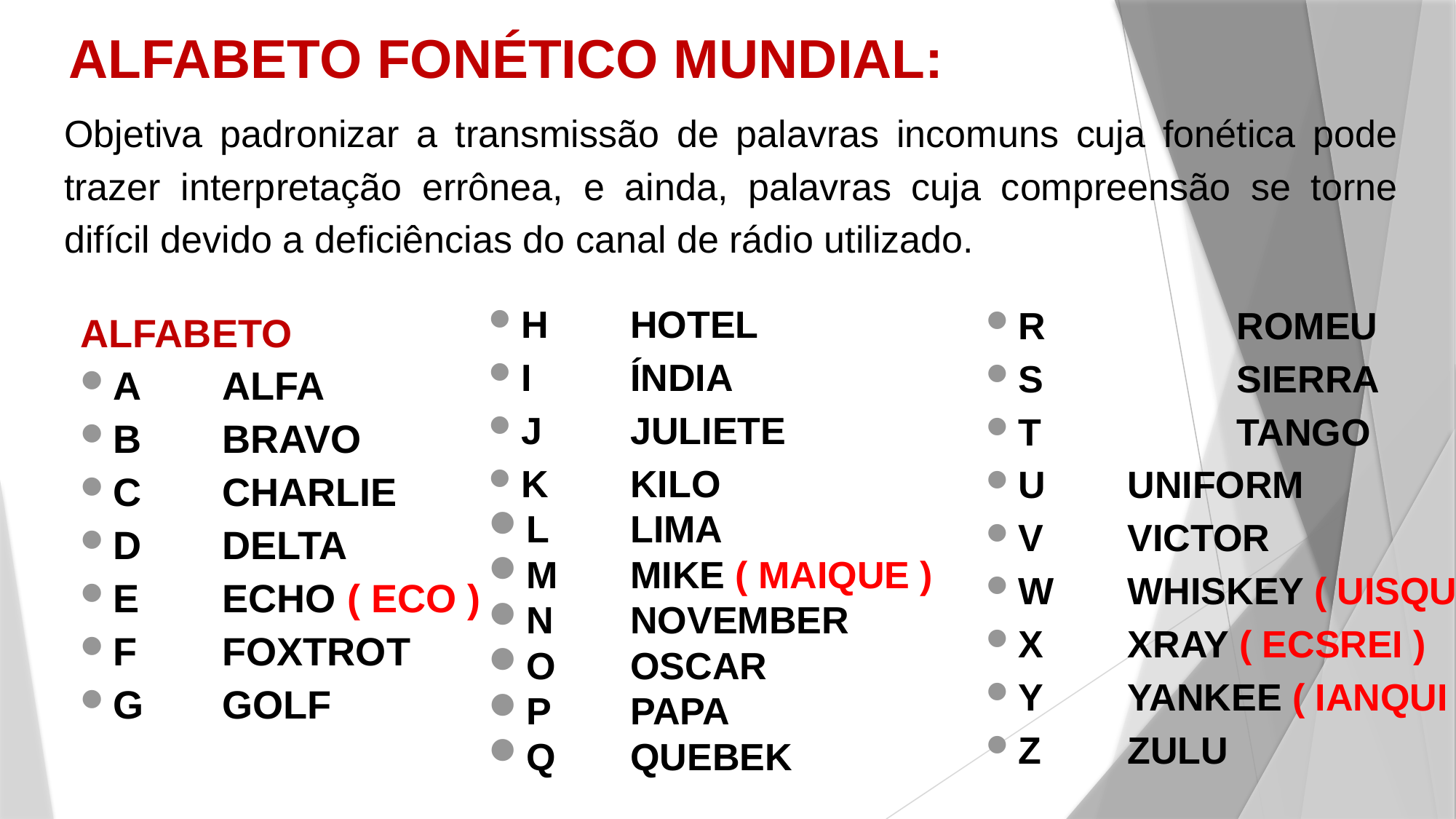

ALFABETO FONÉTICO MUNDIAL:
Objetiva padronizar a transmissão de palavras incomuns cuja fonética pode trazer interpretação errônea, e ainda, palavras cuja compreensão se torne difícil devido a deficiências do canal de rádio utilizado.
H 	HOTEL
I  	ÍNDIA
J  	JULIETE
K 	KILO
L	LIMA
M	MIKE ( MAIQUE )
N	NOVEMBER
O	OSCAR
P	PAPA
Q	QUEBEK

R		ROMEU
S		SIERRA
T		TANGO
U	UNIFORM
V	VICTOR
W	WHISKEY ( UISQUE )
X	XRAY ( ECSREI )
Y	YANKEE ( IANQUI )
Z	ZULU
ALFABETO
A 	ALFA
B 	BRAVO
C 	CHARLIE
D 	DELTA
E 	ECHO ( ECO )
F 	FOXTROT
G 	GOLF